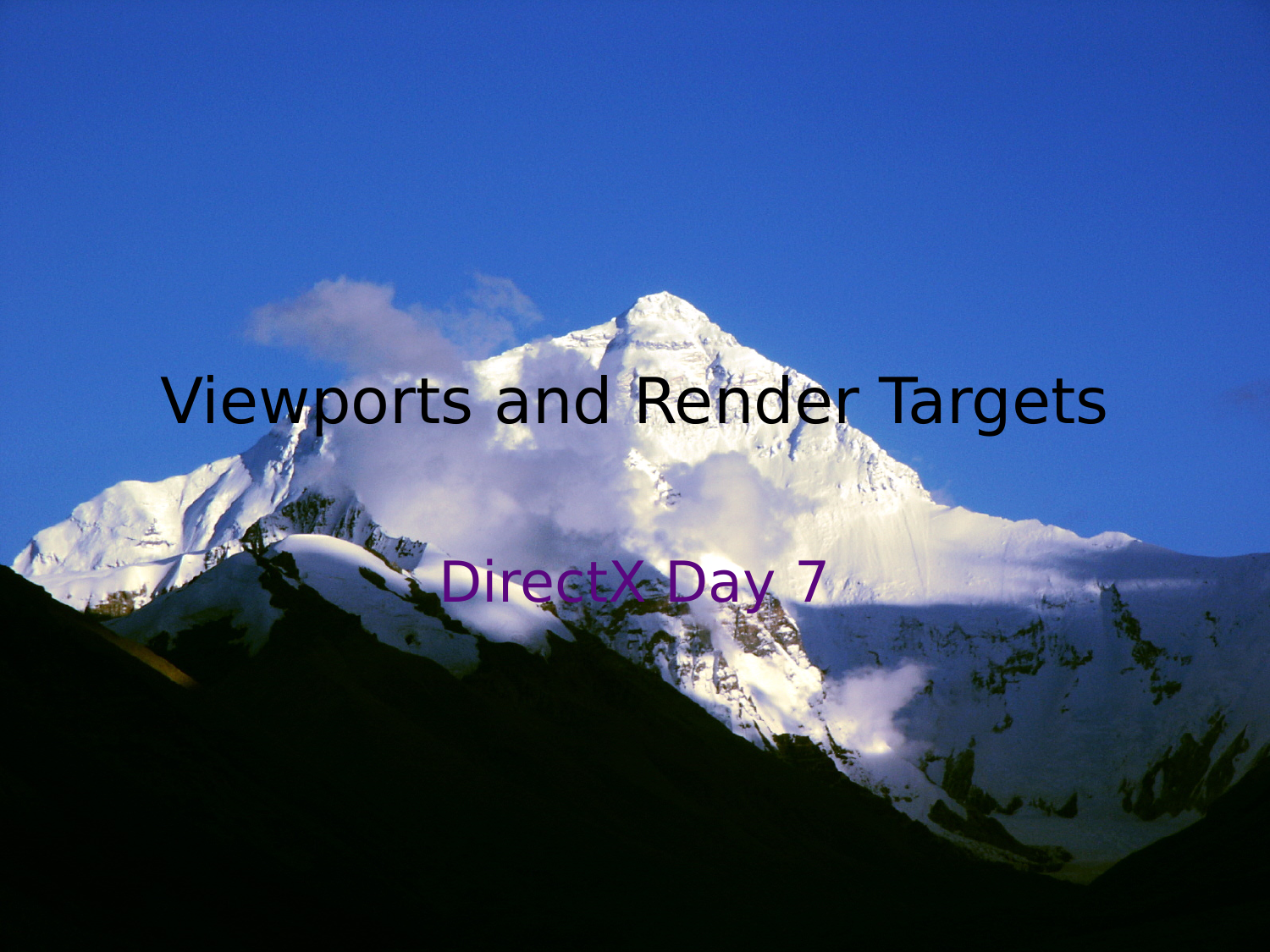

# Viewports and Render Targets
DirectX Day 7